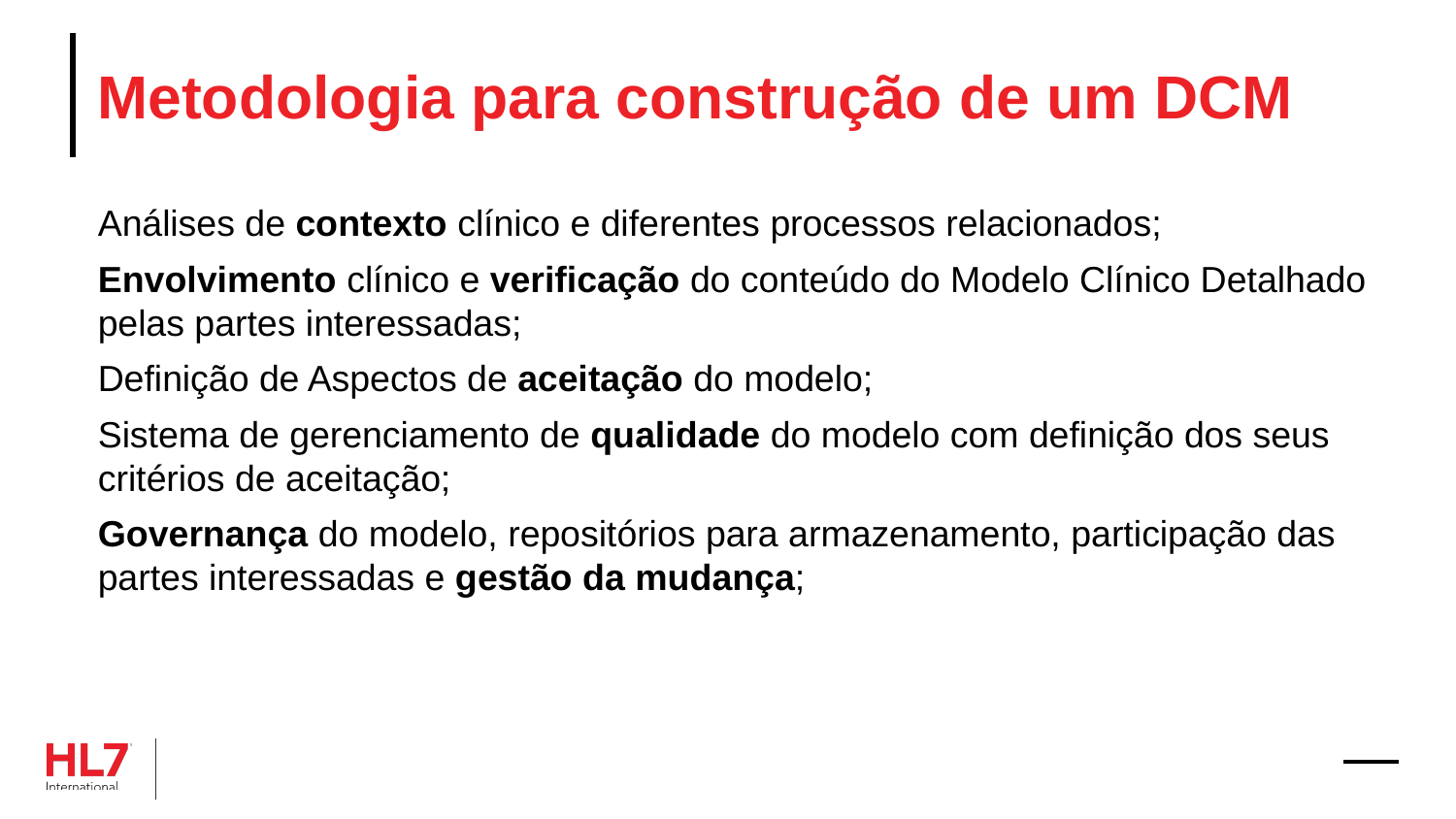

# Metodologia para construção de um DCM
Análises de contexto clínico e diferentes processos relacionados;
Envolvimento clínico e verificação do conteúdo do Modelo Clínico Detalhado pelas partes interessadas;
Definição de Aspectos de aceitação do modelo;
Sistema de gerenciamento de qualidade do modelo com definição dos seus critérios de aceitação;
Governança do modelo, repositórios para armazenamento, participação das partes interessadas e gestão da mudança;